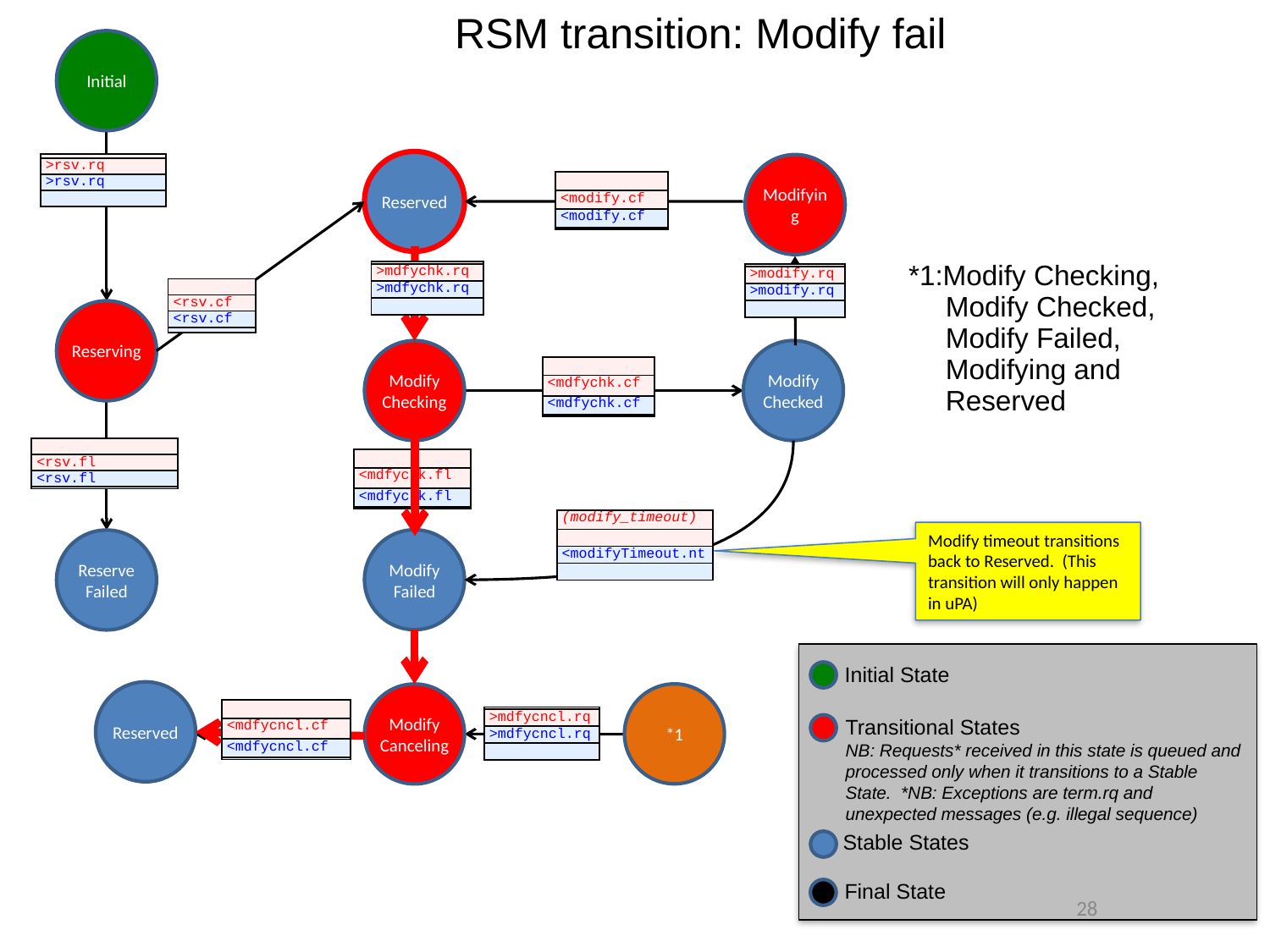

RSM transition: Modify fail
Initial
Reserved
|  |
| --- |
| >rsv.rq |
| >rsv.rq |
|  |
Modifying
|  |
| --- |
| <modify.cf |
| <modify.cf |
|  |
*1:Modify Checking, Modify Checked, Modify Failed, Modifying and Reserved
|  |
| --- |
| >mdfychk.rq |
| >mdfychk.rq |
|  |
|  |
| --- |
| >modify.rq |
| >modify.rq |
|  |
|  |
| --- |
| <rsv.cf |
| <rsv.cf |
|  |
Reserving
Modify
Checked
Modify
Checking
|  |
| --- |
| <mdfychk.cf |
| <mdfychk.cf |
|  |
|  |
| --- |
| <rsv.fl |
| <rsv.fl |
|  |
|  |
| --- |
| <mdfychk.fl |
| <mdfychk.fl |
|  |
| (modify\_timeout) |
| --- |
|  |
| <modifyTimeout.nt |
|  |
Modify timeout transitions back to Reserved.  (This transition will only happen in uPA)
Modify
Failed
Reserve
Failed

Initial State

Reserved
*1
Modify
Canceling
|  |
| --- |
| <mdfycncl.cf |
| <mdfycncl.cf |
|  |
|  |
| --- |
| >mdfycncl.rq |
| >mdfycncl.rq |
|  |
Transitional States
NB: Requests* received in this state is queued and processed only when it transitions to a Stable State.  *NB: Exceptions are term.rq and unexpected messages (e.g. illegal sequence)

Stable States

Final State

28
28